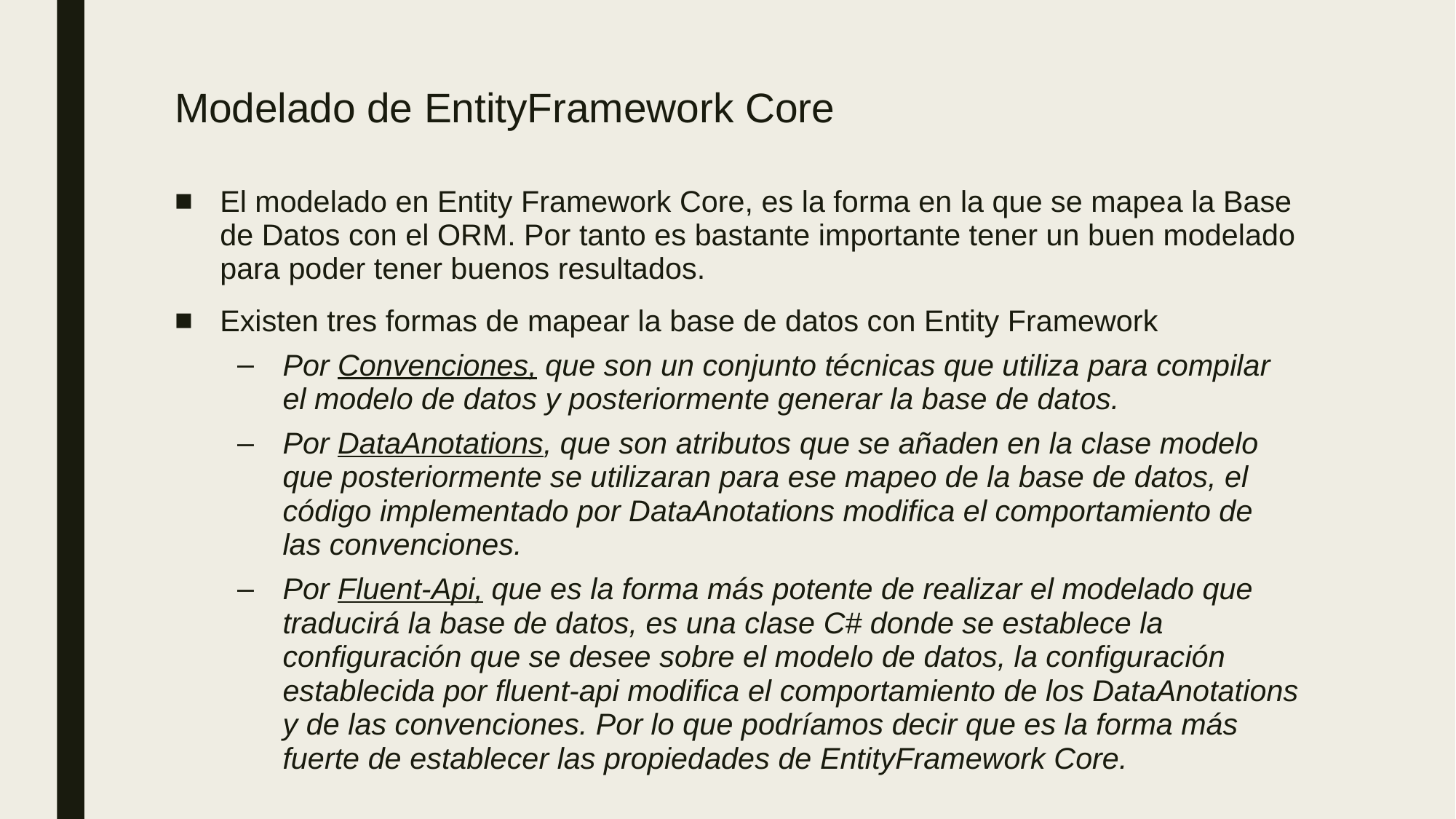

# Modelado de EntityFramework Core
El modelado en Entity Framework Core, es la forma en la que se mapea la Base de Datos con el ORM. Por tanto es bastante importante tener un buen modelado para poder tener buenos resultados.
Existen tres formas de mapear la base de datos con Entity Framework
Por Convenciones, que son un conjunto técnicas que utiliza para compilar el modelo de datos y posteriormente generar la base de datos.
Por DataAnotations, que son atributos que se añaden en la clase modelo que posteriormente se utilizaran para ese mapeo de la base de datos, el código implementado por DataAnotations modifica el comportamiento de las convenciones.
Por Fluent-Api, que es la forma más potente de realizar el modelado que traducirá la base de datos, es una clase C# donde se establece la configuración que se desee sobre el modelo de datos, la configuración establecida por fluent-api modifica el comportamiento de los DataAnotations y de las convenciones. Por lo que podríamos decir que es la forma más fuerte de establecer las propiedades de EntityFramework Core.